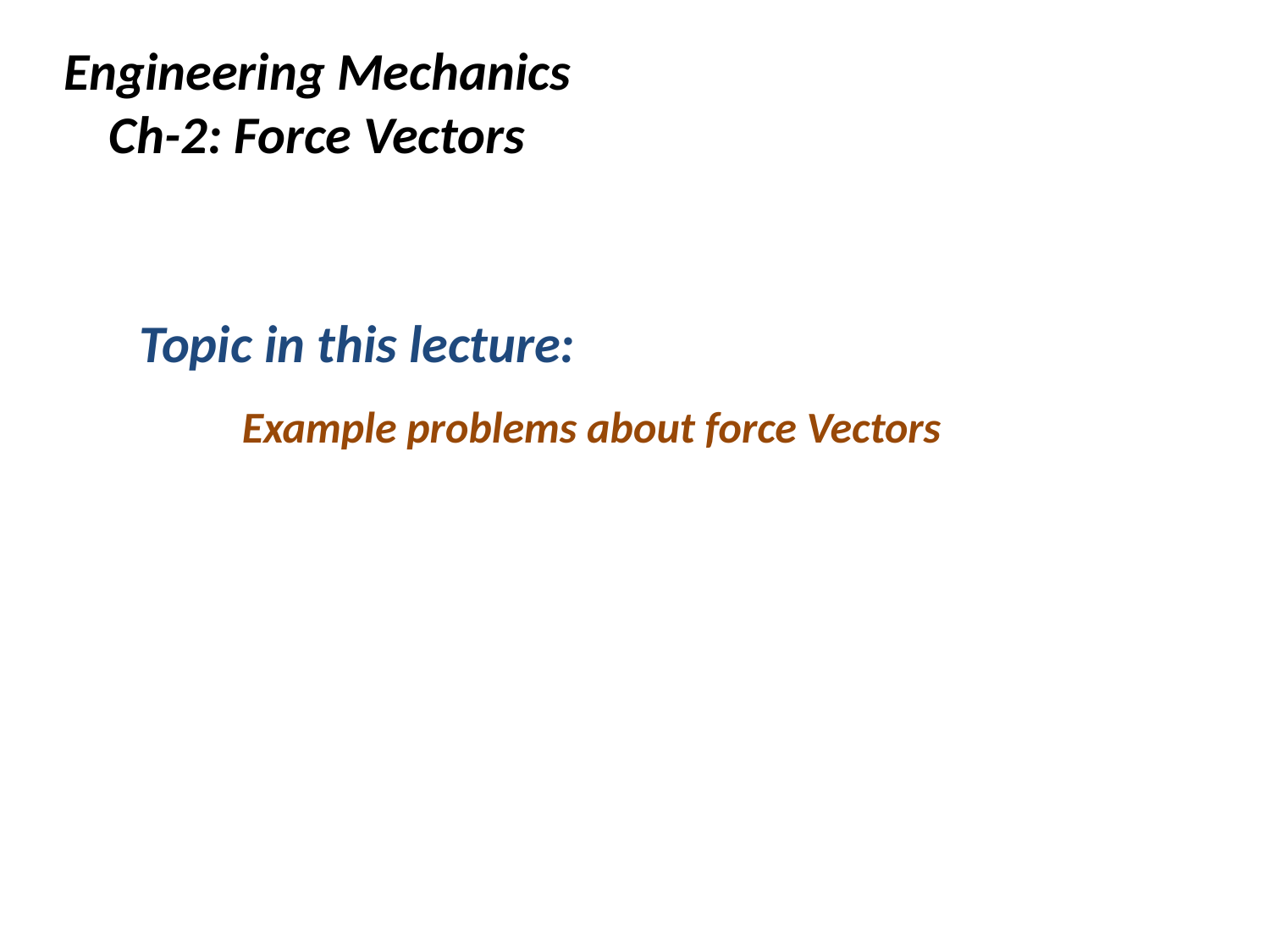

Engineering Mechanics
Ch-2: Force Vectors
Topic in this lecture:
Example problems about force Vectors